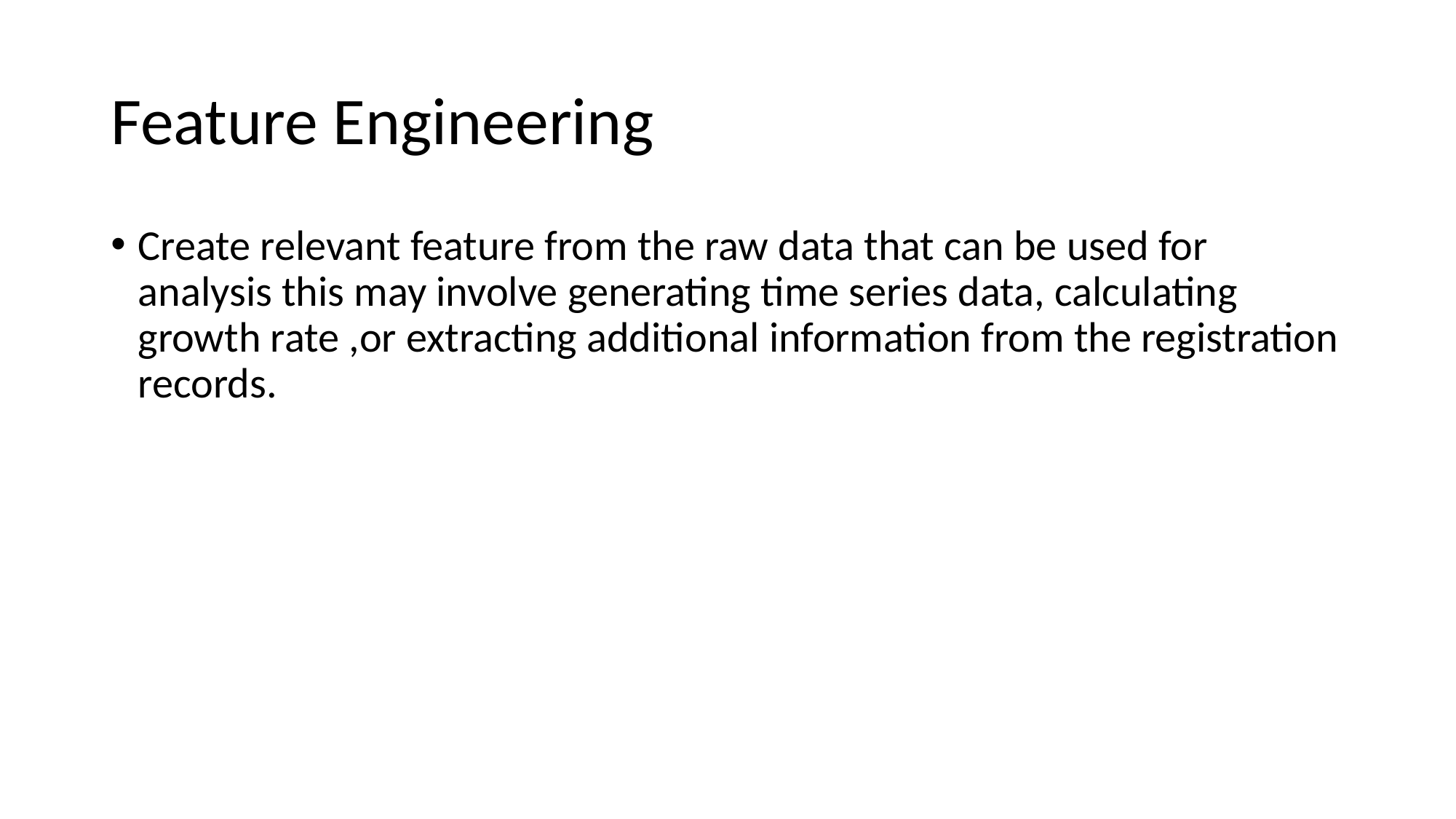

# Feature Engineering
Create relevant feature from the raw data that can be used for analysis this may involve generating time series data, calculating growth rate ,or extracting additional information from the registration records.